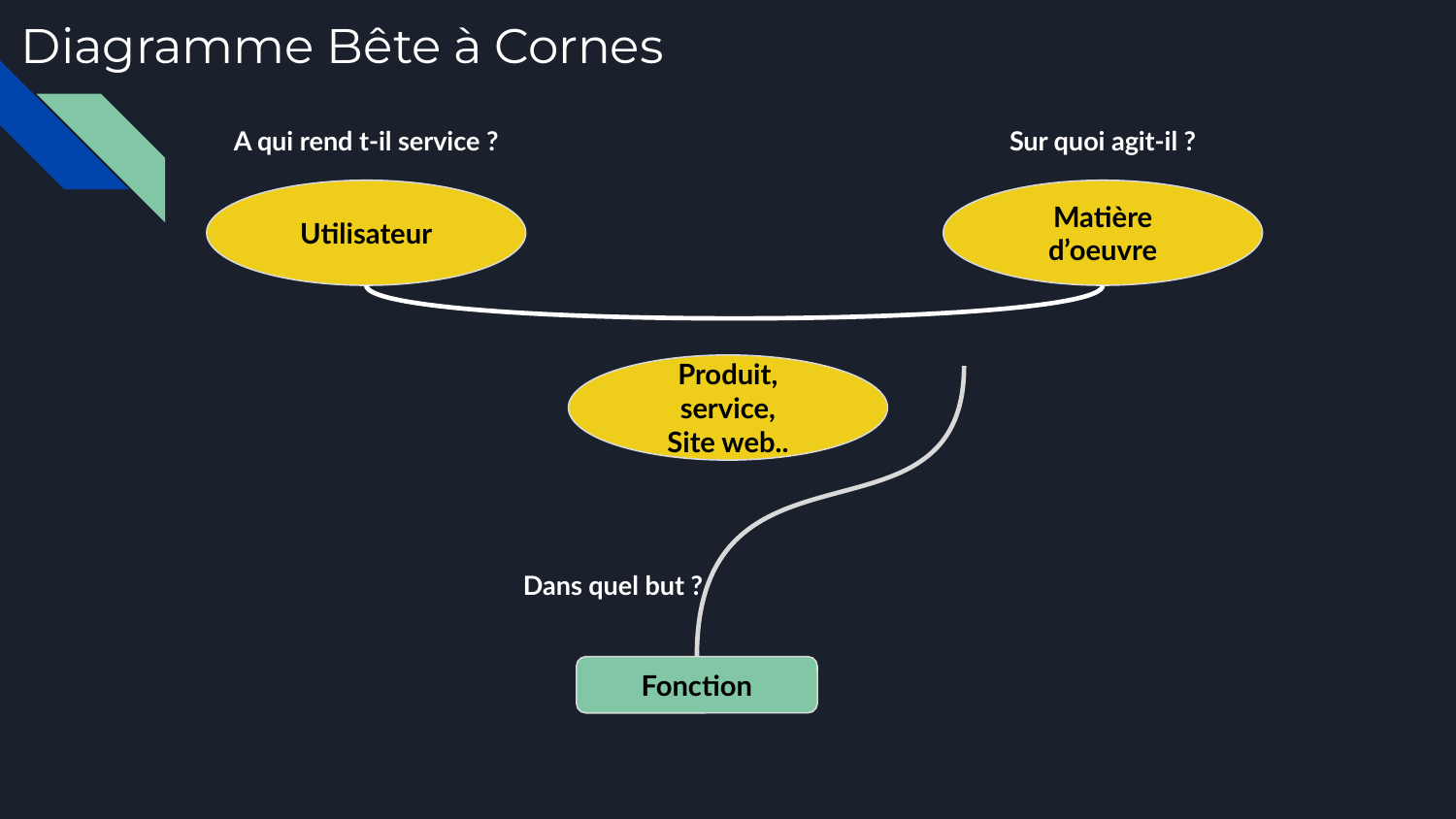

# Diagramme Bête à Cornes
A qui rend t-il service ?
Sur quoi agit-il ?
Utilisateur
Matière
d’oeuvre
Produit, service,
Site web..
Dans quel but ?
Fonction